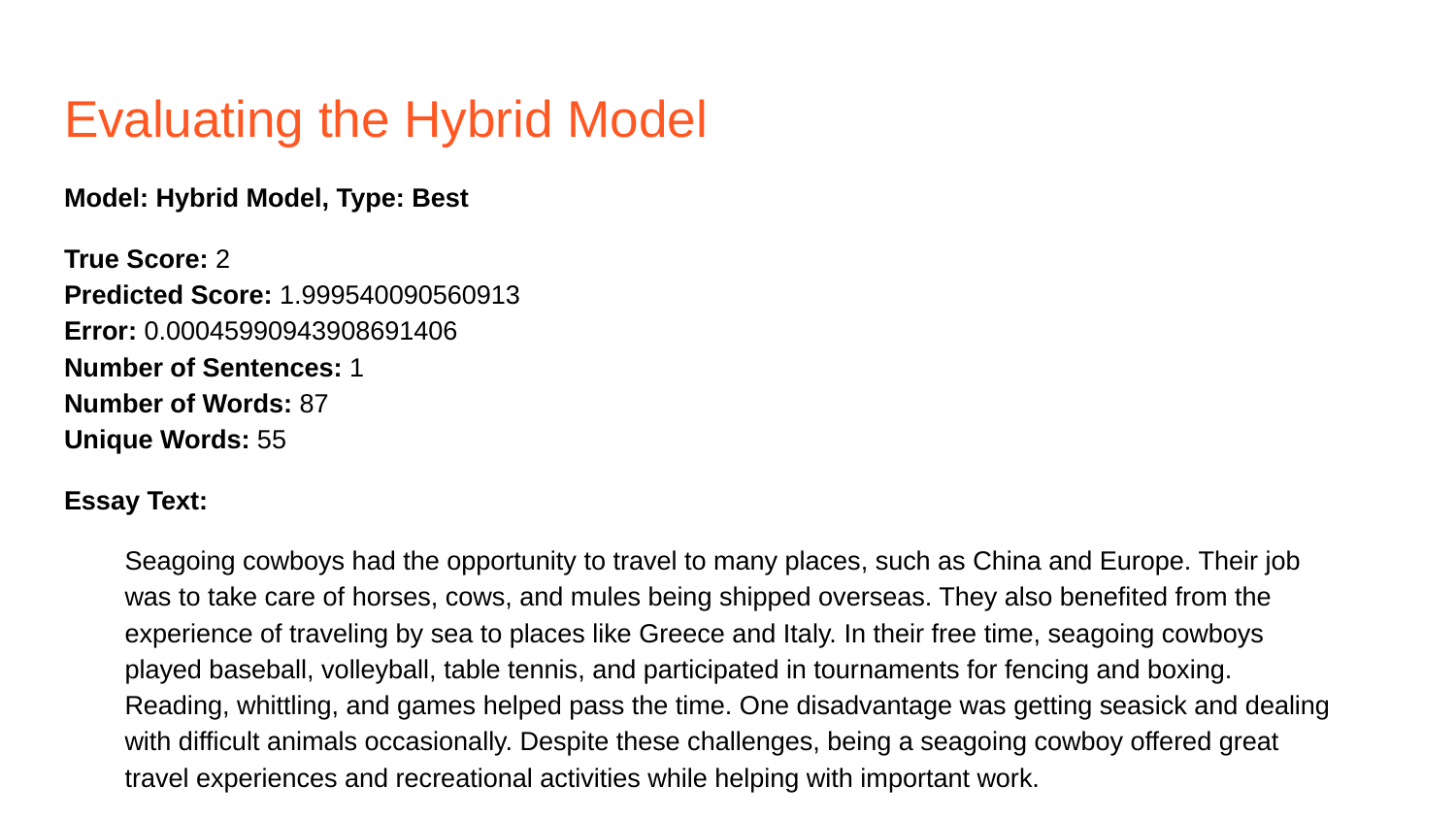

# Evaluating the Hybrid Model
Model: Hybrid Model, Type: Best
True Score: 2
Predicted Score: 1.999540090560913
Error: 0.00045990943908691406
Number of Sentences: 1
Number of Words: 87
Unique Words: 55
Essay Text:
Seagoing cowboys had the opportunity to travel to many places, such as China and Europe. Their job was to take care of horses, cows, and mules being shipped overseas. They also benefited from the experience of traveling by sea to places like Greece and Italy. In their free time, seagoing cowboys played baseball, volleyball, table tennis, and participated in tournaments for fencing and boxing. Reading, whittling, and games helped pass the time. One disadvantage was getting seasick and dealing with difficult animals occasionally. Despite these challenges, being a seagoing cowboy offered great travel experiences and recreational activities while helping with important work.